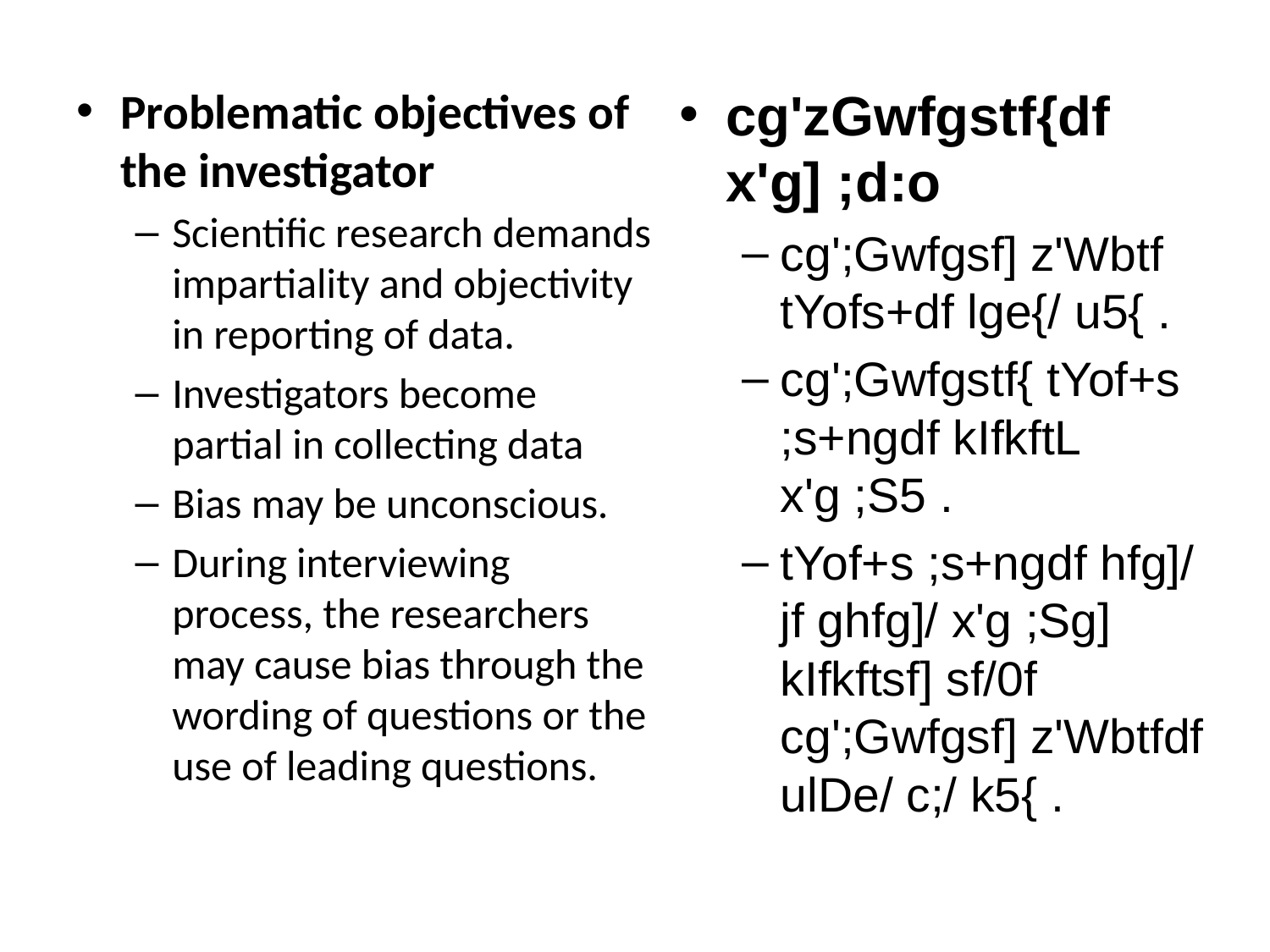

Problematic objectives of the investigator
Scientific research demands impartiality and objectivity in reporting of data.
Investigators become partial in collecting data
Bias may be unconscious.
During interviewing process, the researchers may cause bias through the wording of questions or the use of leading questions.
cg'zGwfgstf{df x'g] ;d:o
cg';Gwfgsf] z'Wbtf tYofs+df lge{/ u5{ .
cg';Gwfgstf{ tYof+s ;s+ngdf kIfkftL x'g ;S5 .
tYof+s ;s+ngdf hfg]/ jf ghfg]/ x'g ;Sg] kIfkftsf] sf/0f cg';Gwfgsf] z'Wbtfdf ulDe/ c;/ k5{ .